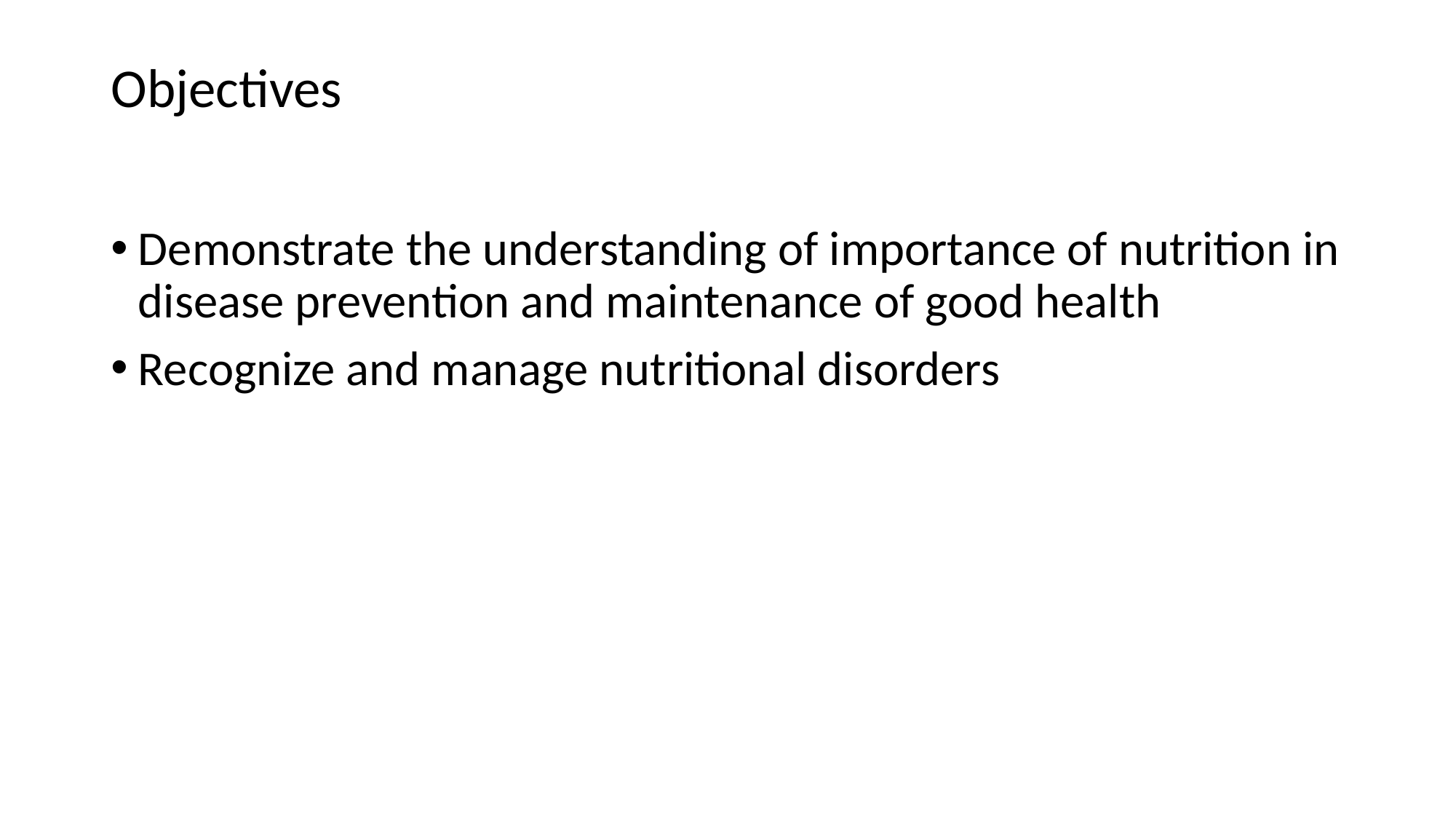

# Objectives
Demonstrate the understanding of importance of nutrition in disease prevention and maintenance of good health
Recognize and manage nutritional disorders